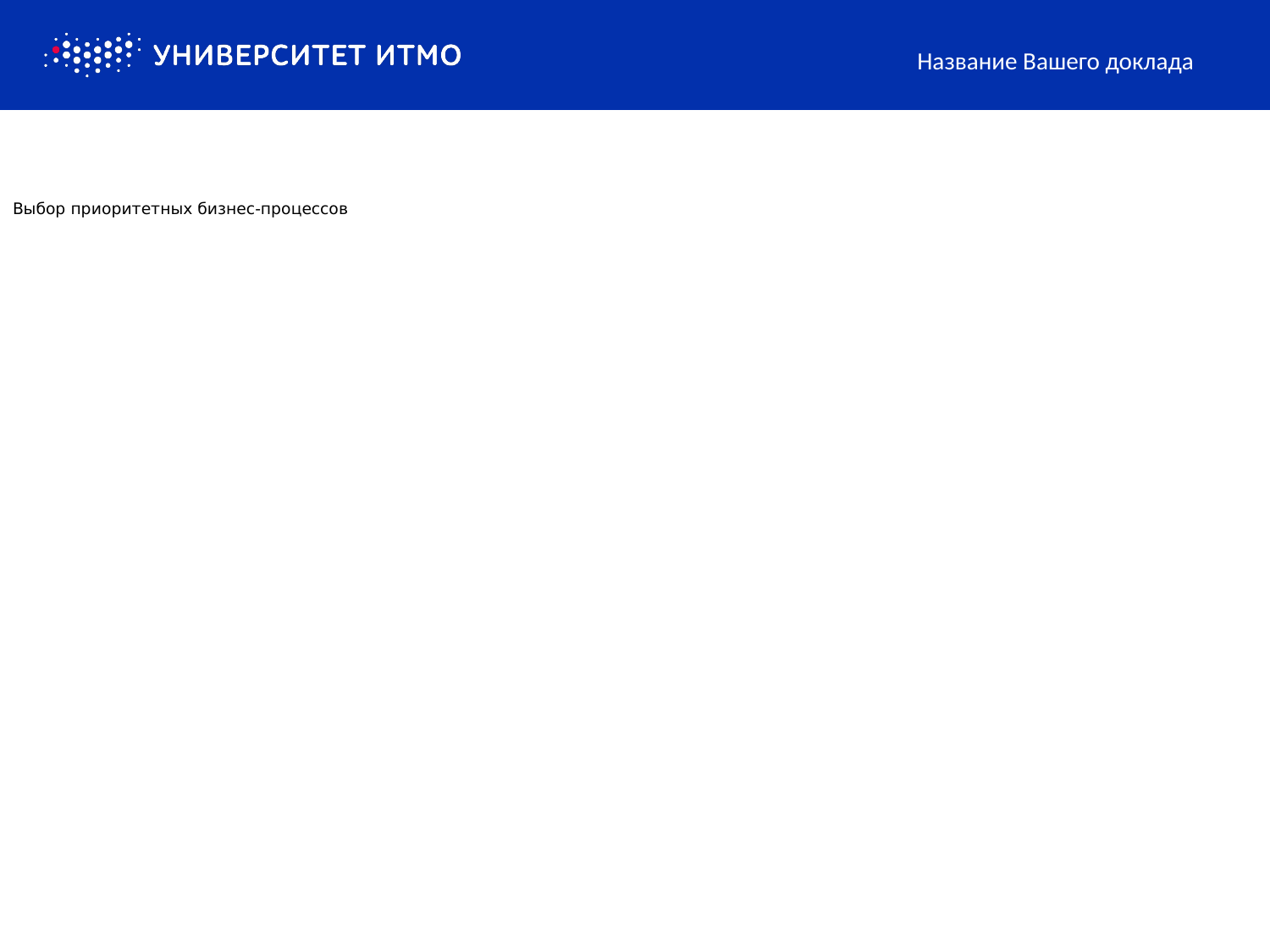

Выбор приоритетных бизнес-процессов
Название Вашего доклада
#